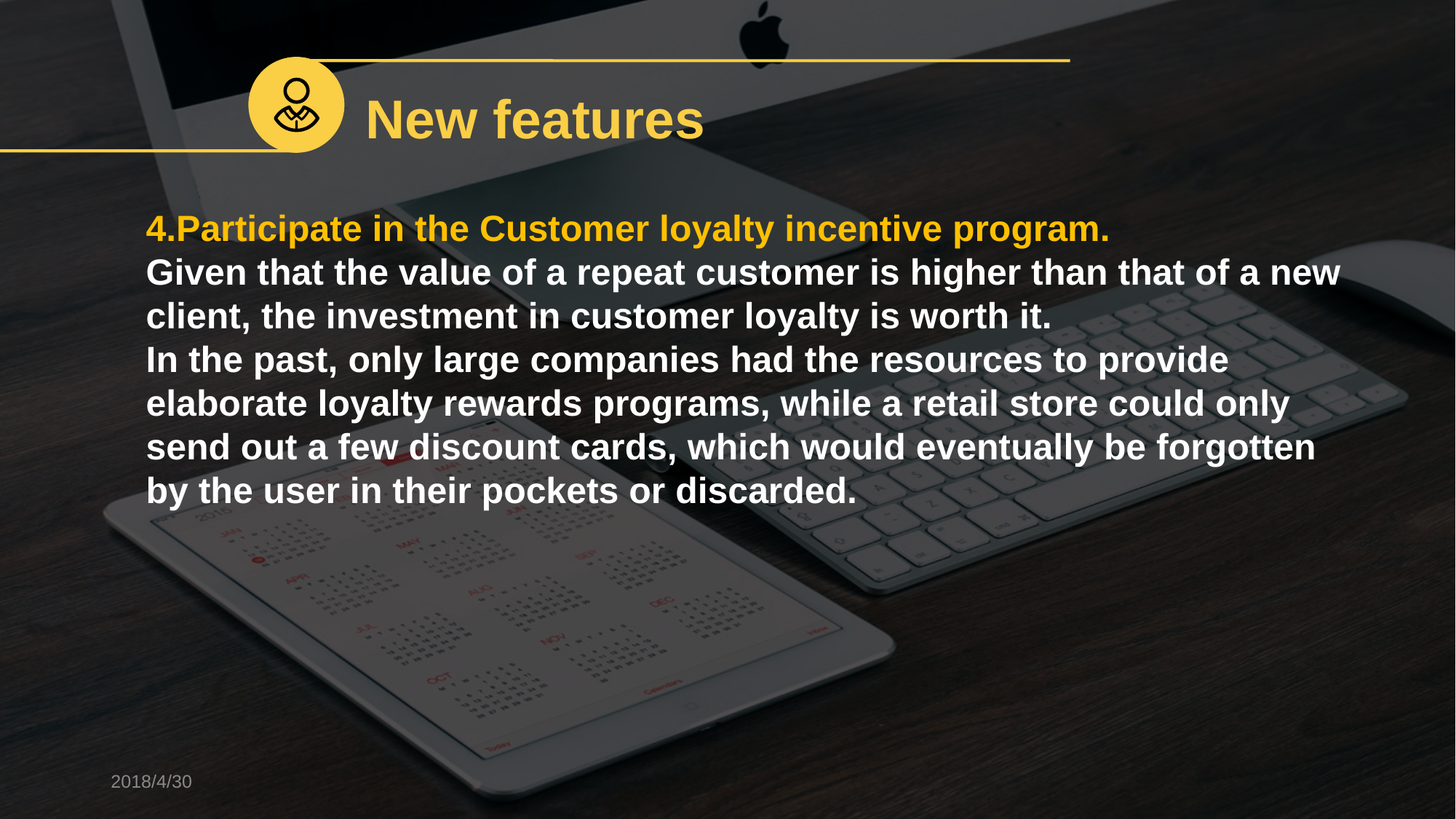

New features
4.Participate in the Customer loyalty incentive program.
Given that the value of a repeat customer is higher than that of a new client, the investment in customer loyalty is worth it.
In the past, only large companies had the resources to provide elaborate loyalty rewards programs, while a retail store could only send out a few discount cards, which would eventually be forgotten by the user in their pockets or discarded.

2018/4/30